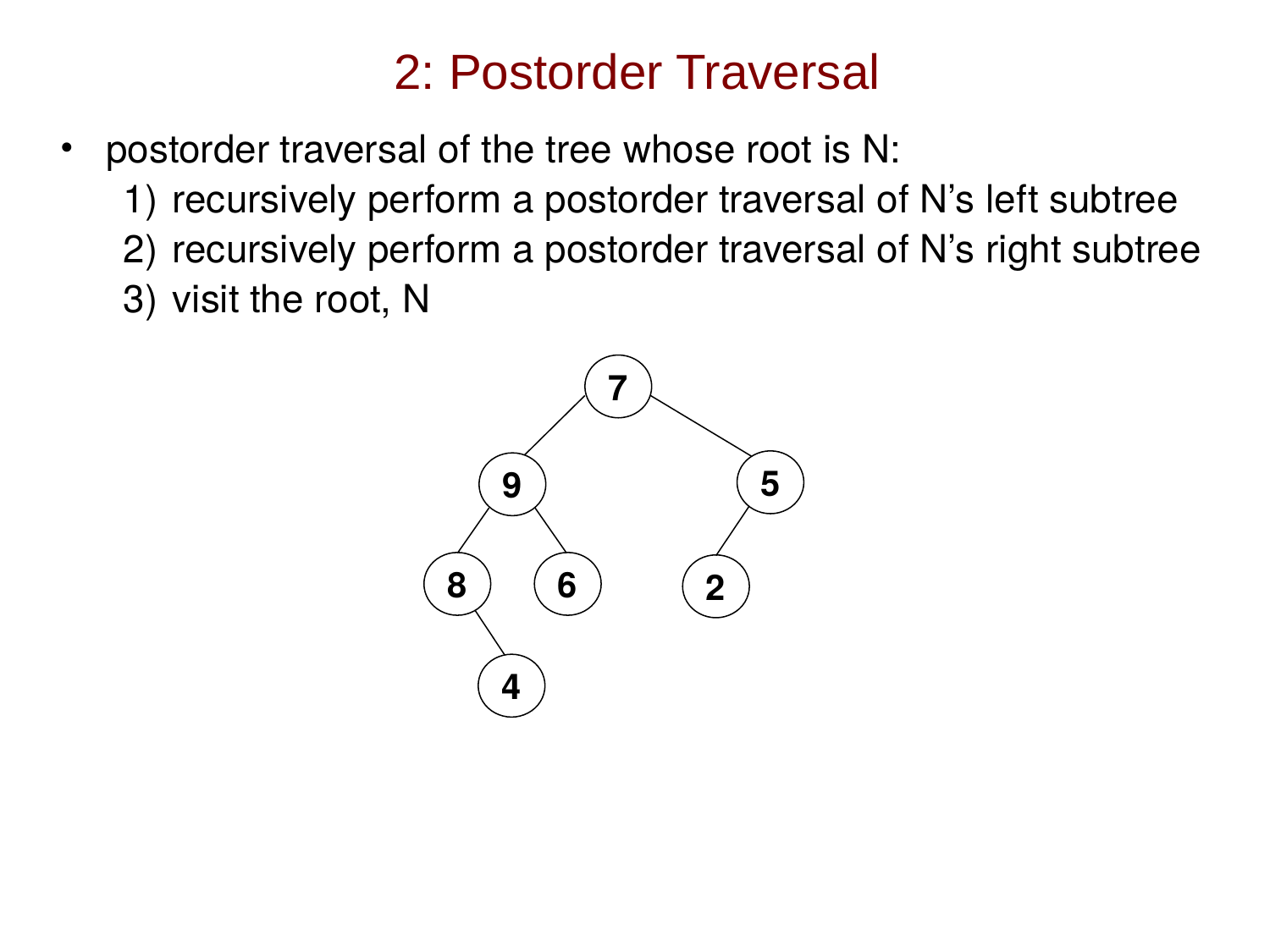

# 2: Postorder Traversal
postorder traversal of the tree whose root is N:
1)	 recursively perform a postorder traversal of N’s left subtree
2)	 recursively perform a postorder traversal of N’s right subtree
3)	 visit the root, N

7

5
9

8
6
2

4